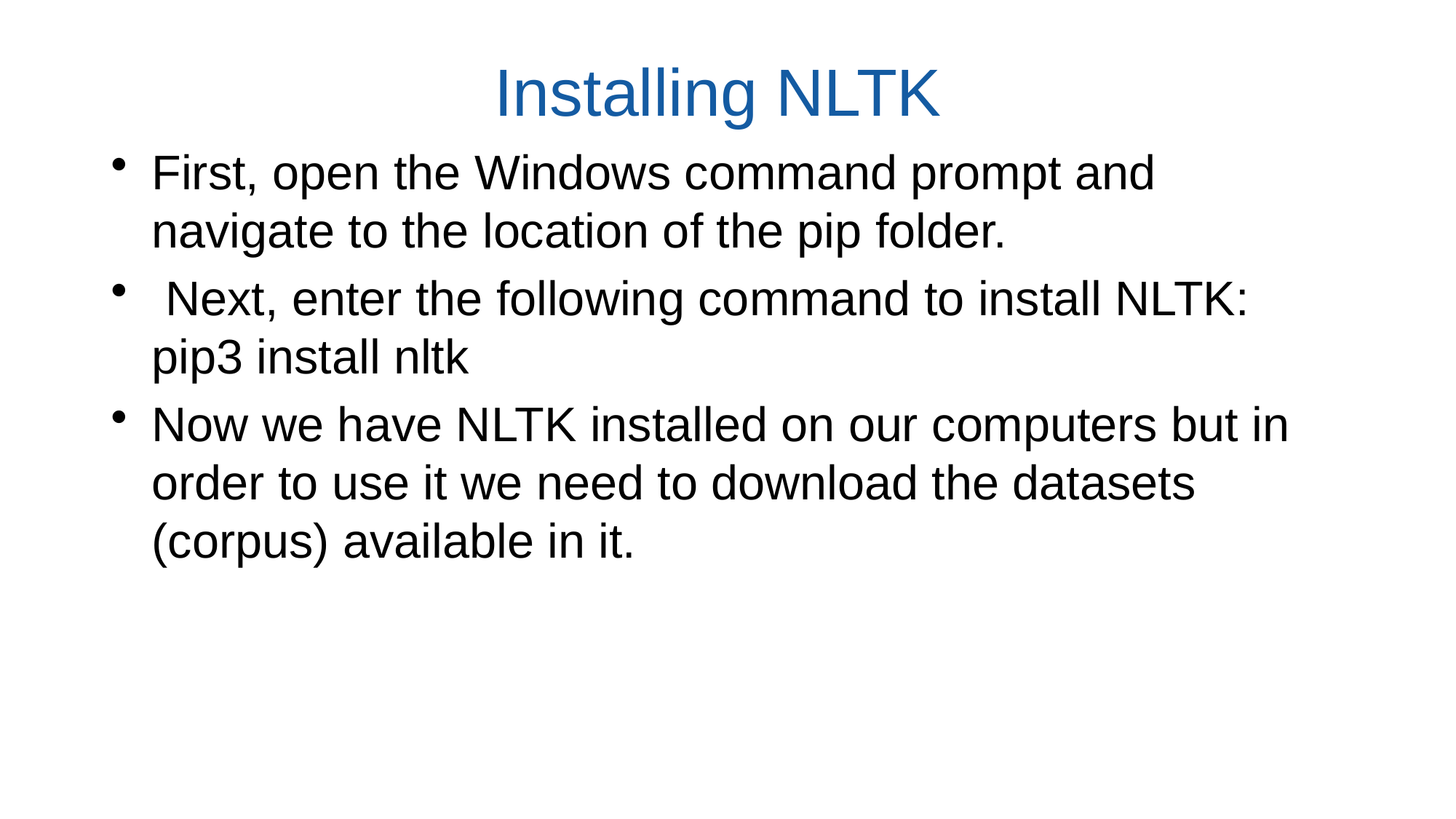

# Installing NLTK
First, open the Windows command prompt and navigate to the location of the pip folder.
 Next, enter the following command to install NLTK:  pip3 install nltk
Now we have NLTK installed on our computers but in order to use it we need to download the datasets (corpus) available in it.